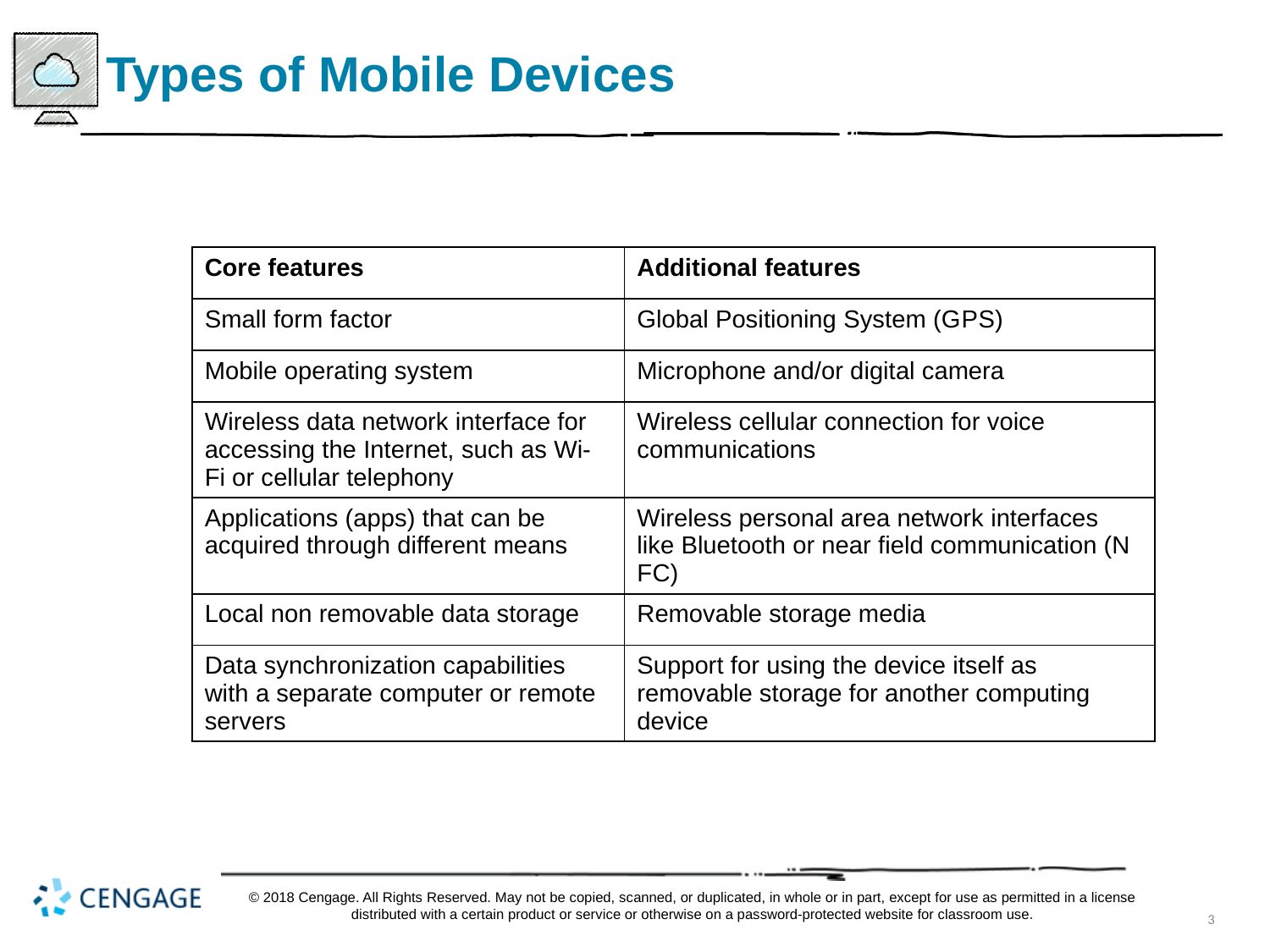

# Types of Mobile Devices
| Core features | Additional features |
| --- | --- |
| Small form factor | Global Positioning System (G P S) |
| Mobile operating system | Microphone and/or digital camera |
| Wireless data network interface for accessing the Internet, such as Wi-Fi or cellular telephony | Wireless cellular connection for voice communications |
| Applications (apps) that can be acquired through different means | Wireless personal area network interfaces like Bluetooth or near field communication (N F C) |
| Local non removable data storage | Removable storage media |
| Data synchronization capabilities with a separate computer or remote servers | Support for using the device itself as removable storage for another computing device |
© 2018 Cengage. All Rights Reserved. May not be copied, scanned, or duplicated, in whole or in part, except for use as permitted in a license distributed with a certain product or service or otherwise on a password-protected website for classroom use.